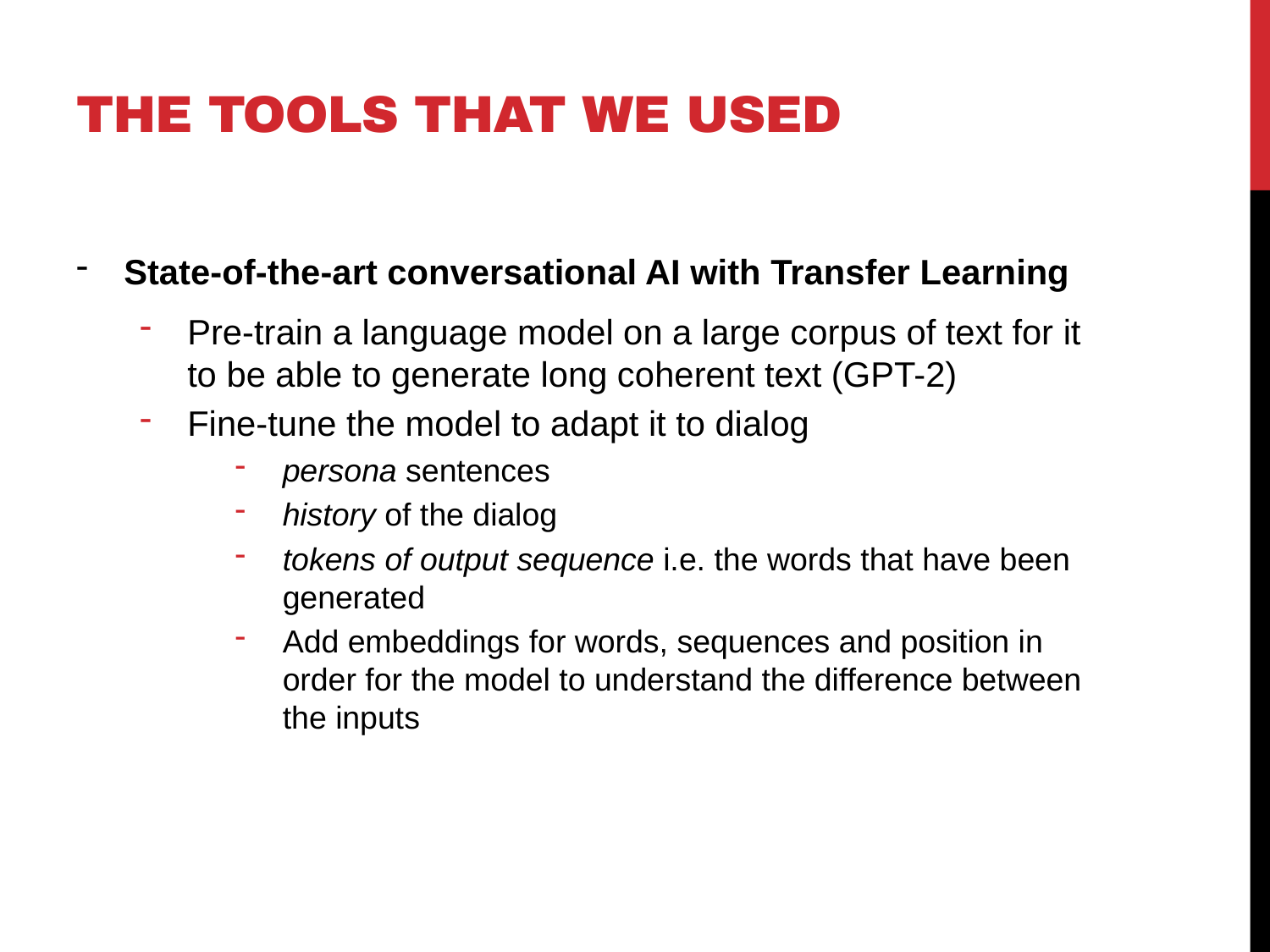

# The tools that we used
State-of-the-art conversational AI with Transfer Learning
Pre-train a language model on a large corpus of text for it to be able to generate long coherent text (GPT-2)
Fine-tune the model to adapt it to dialog
persona sentences
history of the dialog
tokens of output sequence i.e. the words that have been generated
Add embeddings for words, sequences and position in order for the model to understand the difference between the inputs